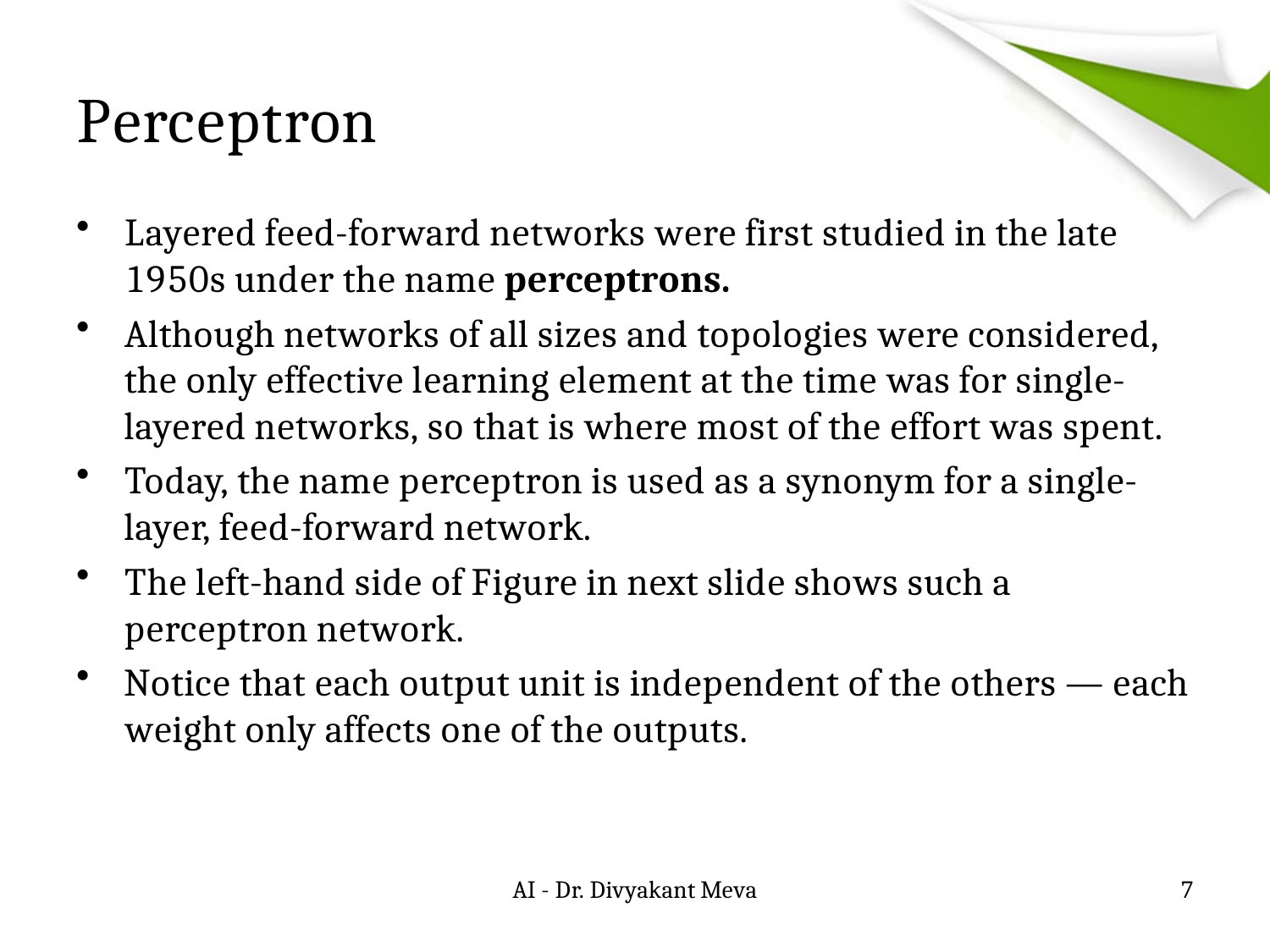

# Perceptron
Layered feed-forward networks were first studied in the late 1950s under the name perceptrons.
Although networks of all sizes and topologies were considered, the only effective learning element at the time was for single-layered networks, so that is where most of the effort was spent.
Today, the name perceptron is used as a synonym for a single-layer, feed-forward network.
The left-hand side of Figure in next slide shows such a perceptron network.
Notice that each output unit is independent of the others — each weight only affects one of the outputs.
AI - Dr. Divyakant Meva
7